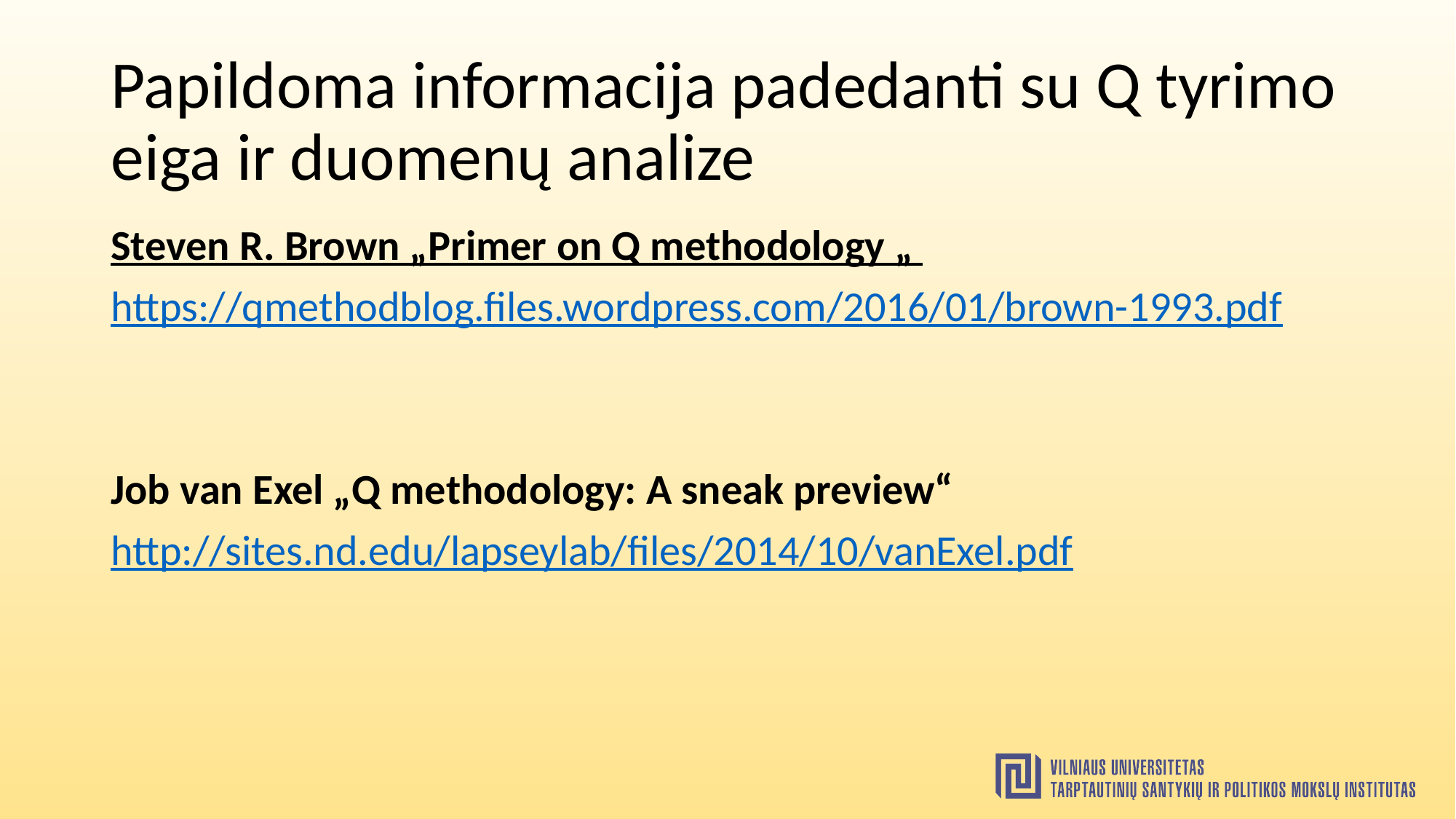

# Papildoma informacija padedanti su Q tyrimo eiga ir duomenų analize
Steven R. Brown „Primer on Q methodology „
https://qmethodblog.files.wordpress.com/2016/01/brown-1993.pdf

Job van Exel „Q methodology: A sneak preview“
http://sites.nd.edu/lapseylab/files/2014/10/vanExel.pdf